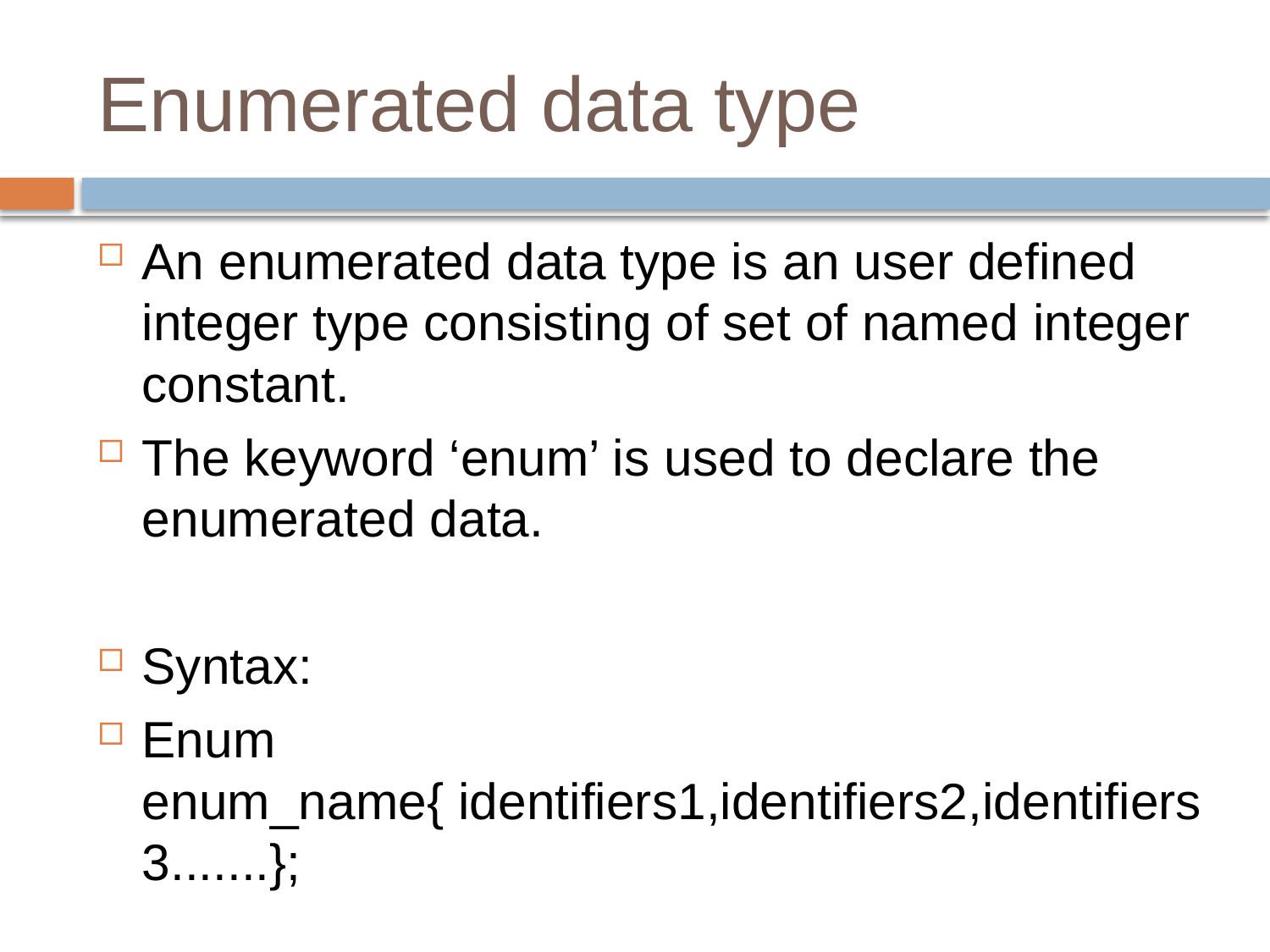

# Enumerated data type
An enumerated data type is an user defined integer type consisting of set of named integer constant.
The keyword ‘enum’ is used to declare the enumerated data.

Syntax:
Enum enum_name{ identifiers1,identifiers2,identifiers3.......};